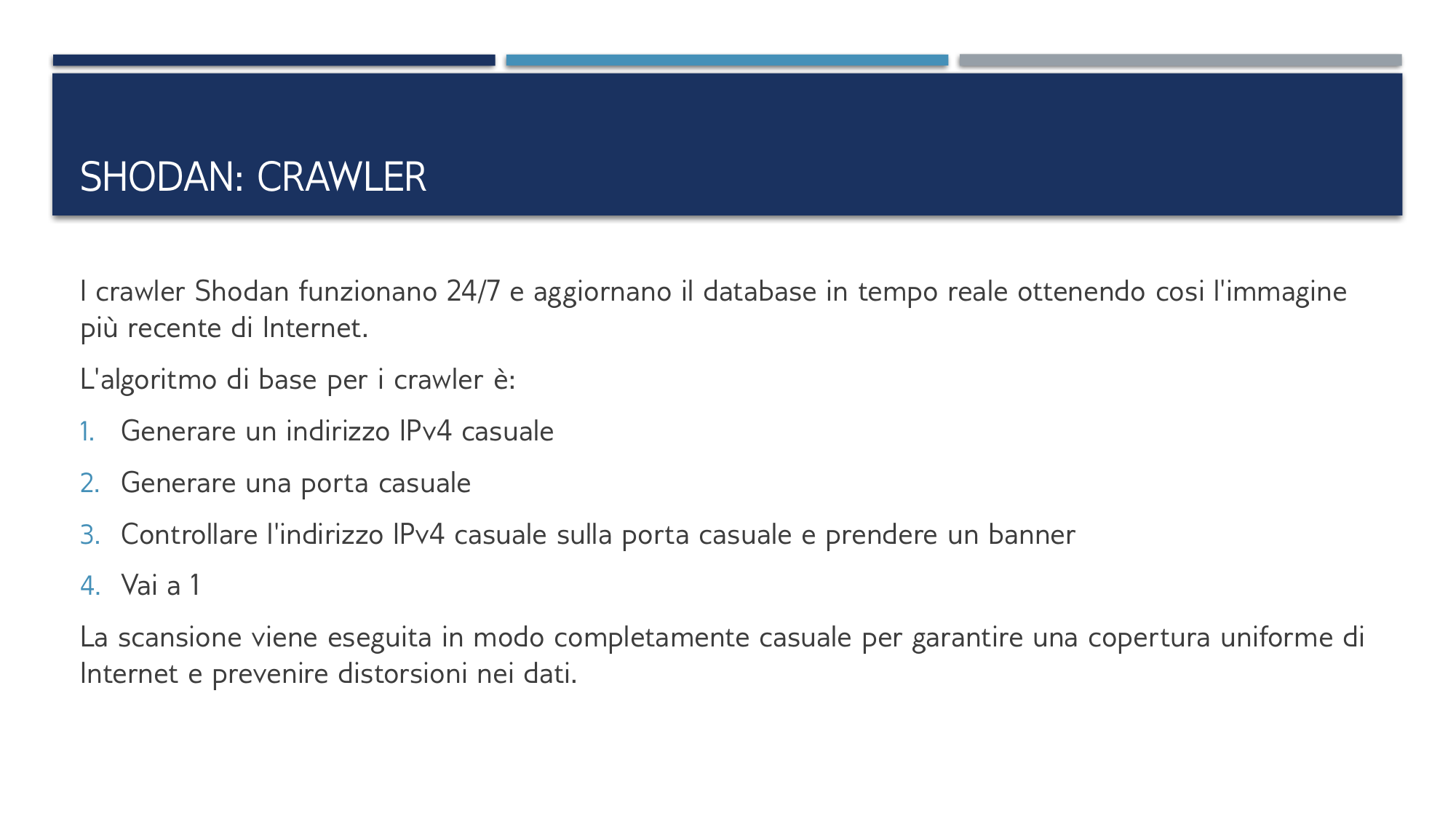

# Shodan: Crawler
I crawler Shodan funzionano 24/7 e aggiornano il database in tempo reale ottenendo cosi l'immagine più recente di Internet.
L'algoritmo di base per i crawler è:
Generare un indirizzo IPv4 casuale
Generare una porta casuale
Controllare l'indirizzo IPv4 casuale sulla porta casuale e prendere un banner
Vai a 1
La scansione viene eseguita in modo completamente casuale per garantire una copertura uniforme di Internet e prevenire distorsioni nei dati.